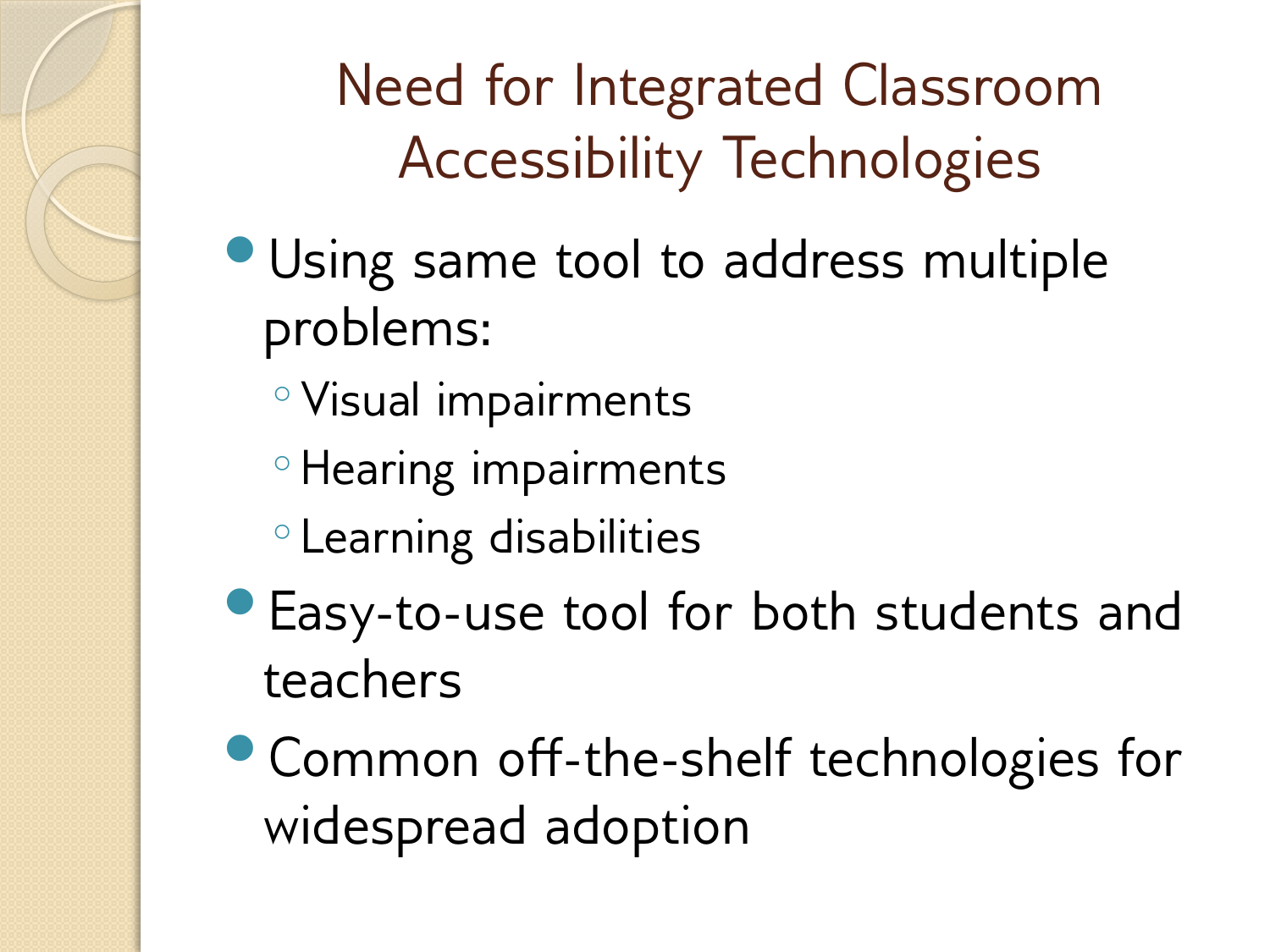

# Need for Integrated Classroom Accessibility Technologies
Using same tool to address multiple problems:
Visual impairments
Hearing impairments
Learning disabilities
Easy-to-use tool for both students and teachers
Common off-the-shelf technologies for widespread adoption